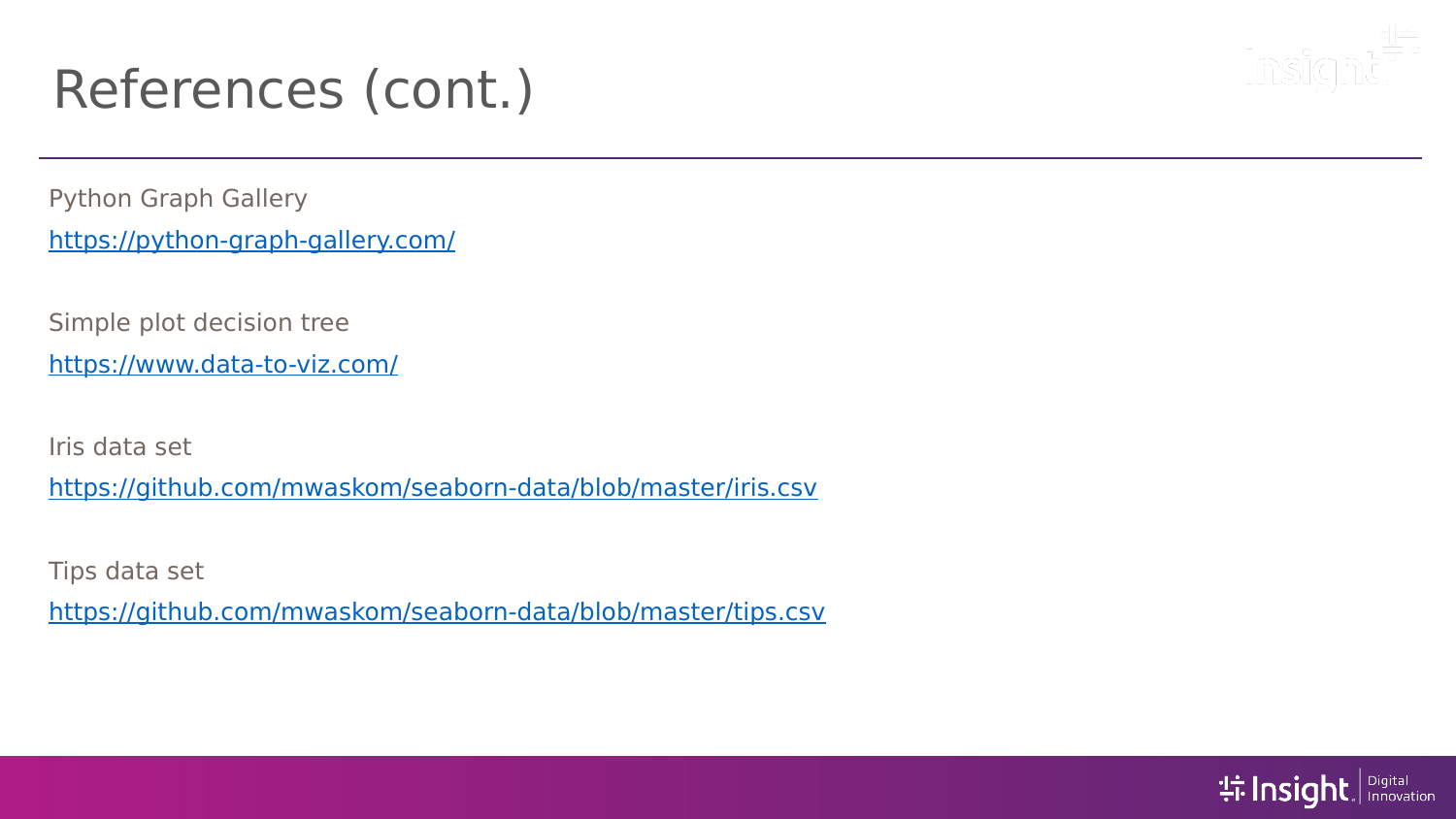

# References (cont.)
Python Graph Gallery
https://python-graph-gallery.com/

Simple plot decision tree
https://www.data-to-viz.com/

Iris data set
https://github.com/mwaskom/seaborn-data/blob/master/iris.csv

Tips data set
https://github.com/mwaskom/seaborn-data/blob/master/tips.csv